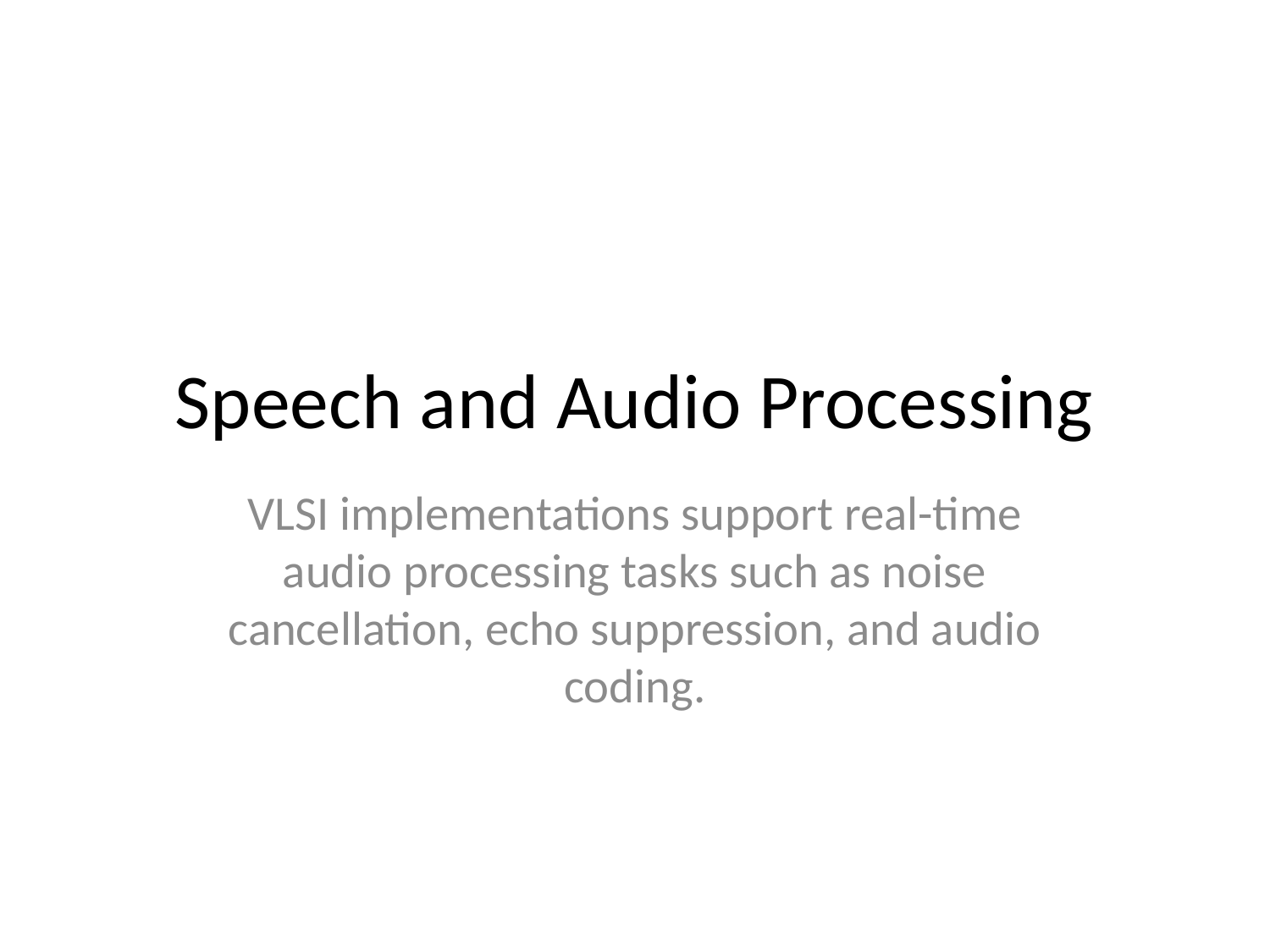

# Speech and Audio Processing
VLSI implementations support real-time audio processing tasks such as noise cancellation, echo suppression, and audio coding.